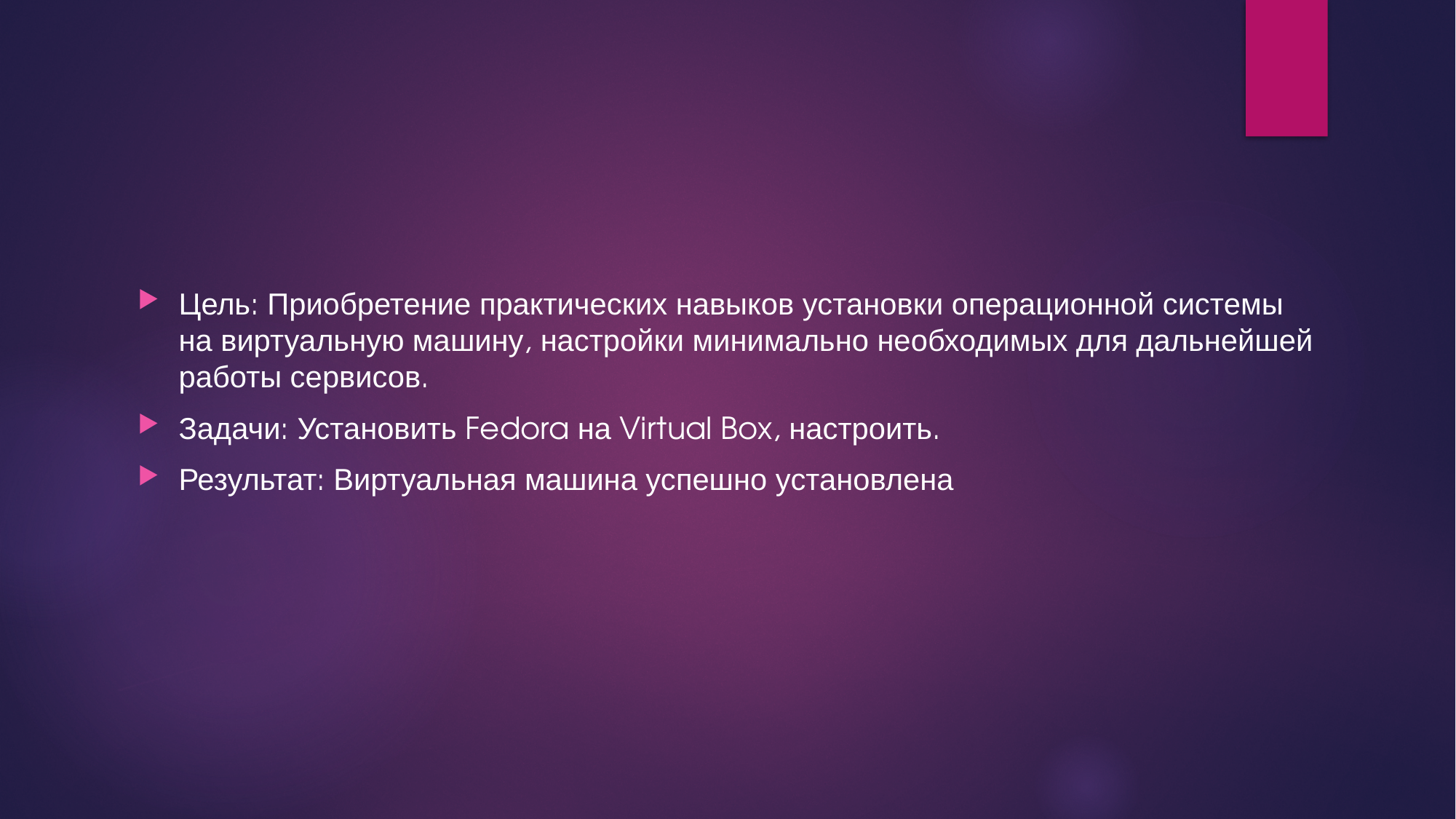

Цель: Приобретение практических навыков установки операционной системы на виртуальную машину, настройки минимально необходимых для дальнейшей работы сервисов.
Задачи: Установить Fedora на Virtual Box, настроить.
Результат: Виртуальная машина успешно установлена